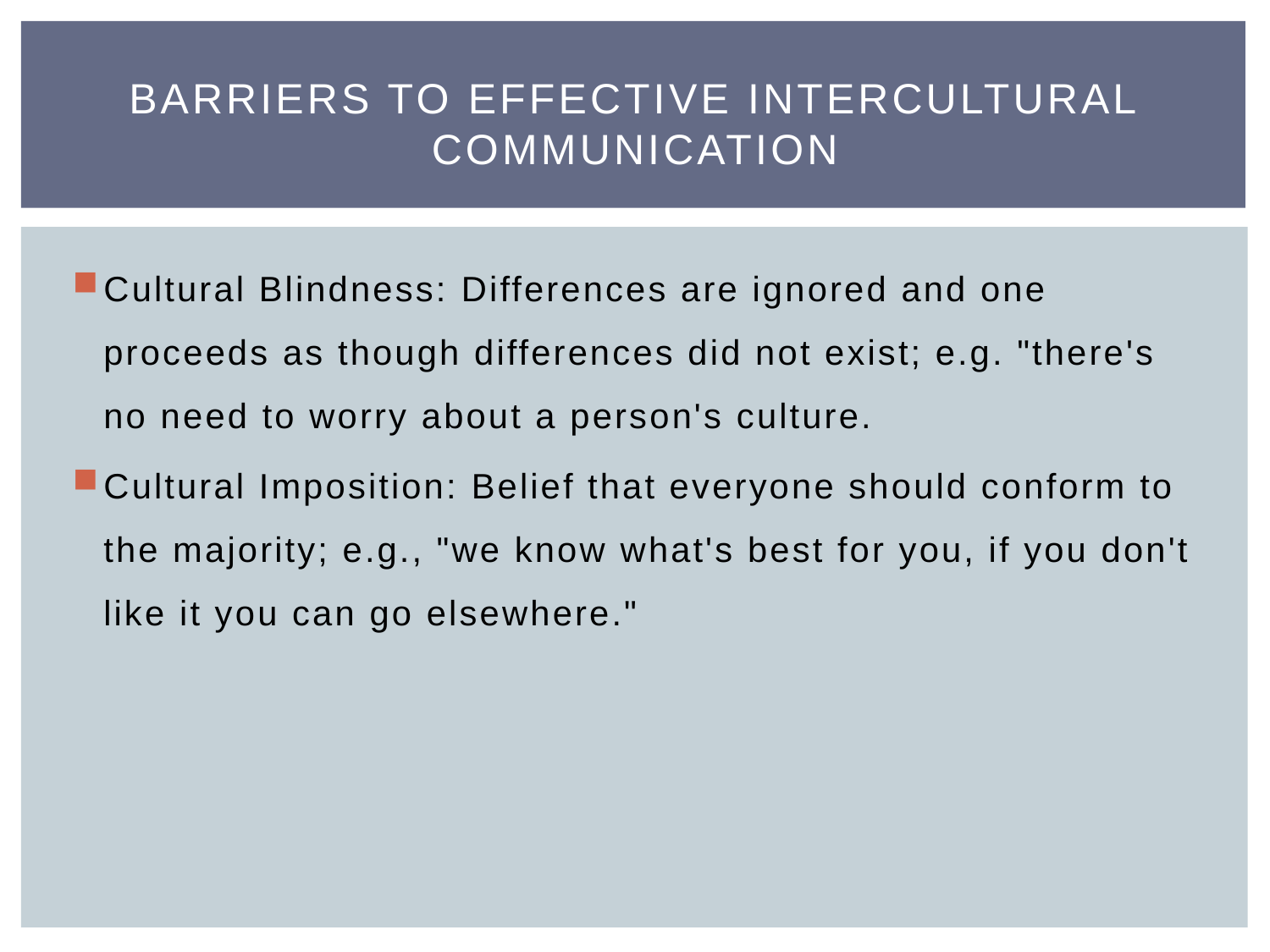

# Barriers to Effective Intercultural Communication
Cultural Blindness: Differences are ignored and one proceeds as though differences did not exist; e.g. "there's no need to worry about a person's culture.
Cultural Imposition: Belief that everyone should conform to the majority; e.g., "we know what's best for you, if you don't like it you can go elsewhere."